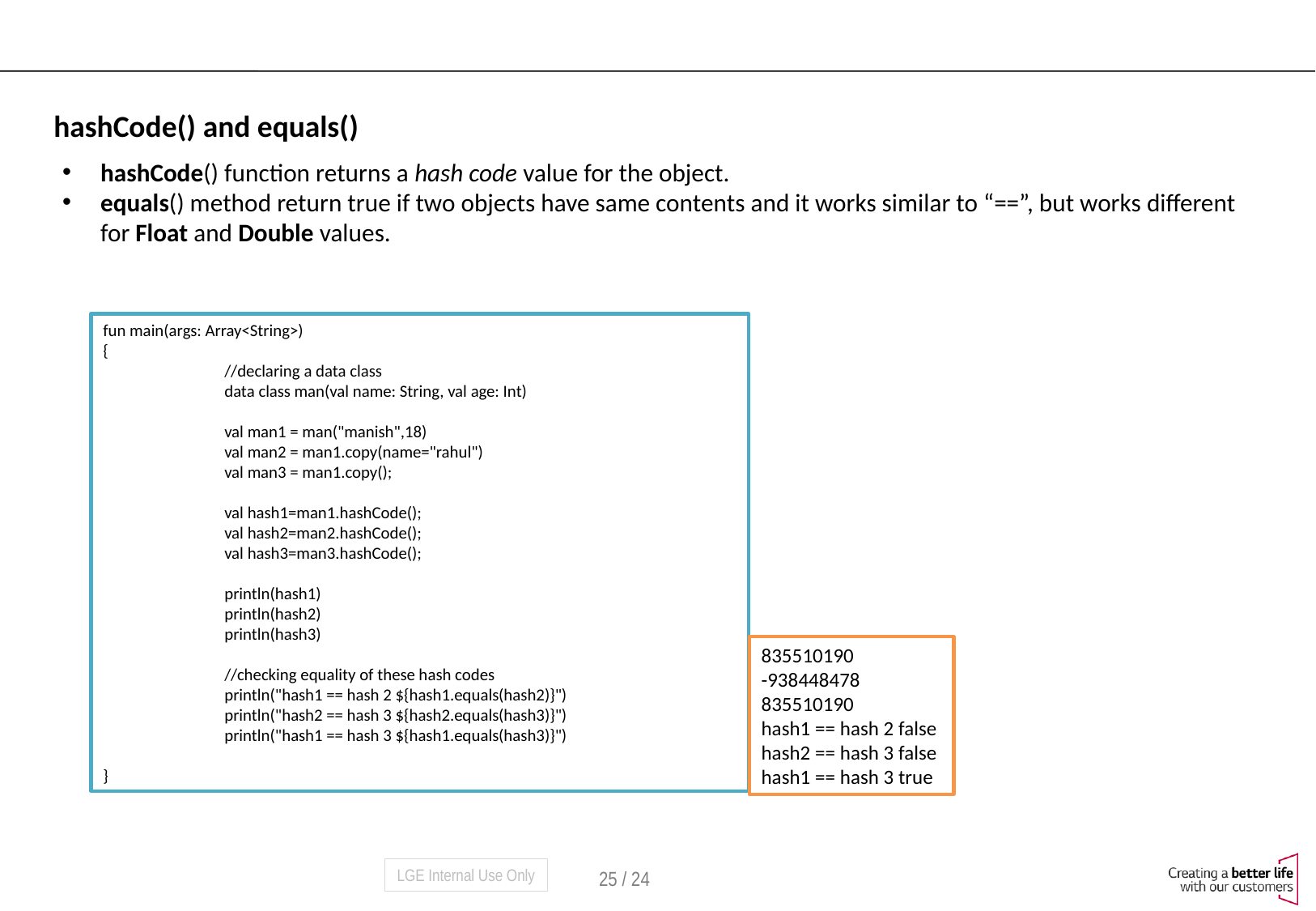

hashCode() and equals()
hashCode() function returns a hash code value for the object.
equals() method return true if two objects have same contents and it works similar to “==”, but works different for Float and Double values.
fun main(args: Array<String>)
{
	//declaring a data class
	data class man(val name: String, val age: Int)

	val man1 = man("manish",18)
	val man2 = man1.copy(name="rahul")
	val man3 = man1.copy();

	val hash1=man1.hashCode();
	val hash2=man2.hashCode();
	val hash3=man3.hashCode();

	println(hash1)
	println(hash2)
	println(hash3)

	//checking equality of these hash codes
	println("hash1 == hash 2 ${hash1.equals(hash2)}")
	println("hash2 == hash 3 ${hash2.equals(hash3)}")
	println("hash1 == hash 3 ${hash1.equals(hash3)}")

}
835510190
-938448478
835510190
hash1 == hash 2 false
hash2 == hash 3 false
hash1 == hash 3 true